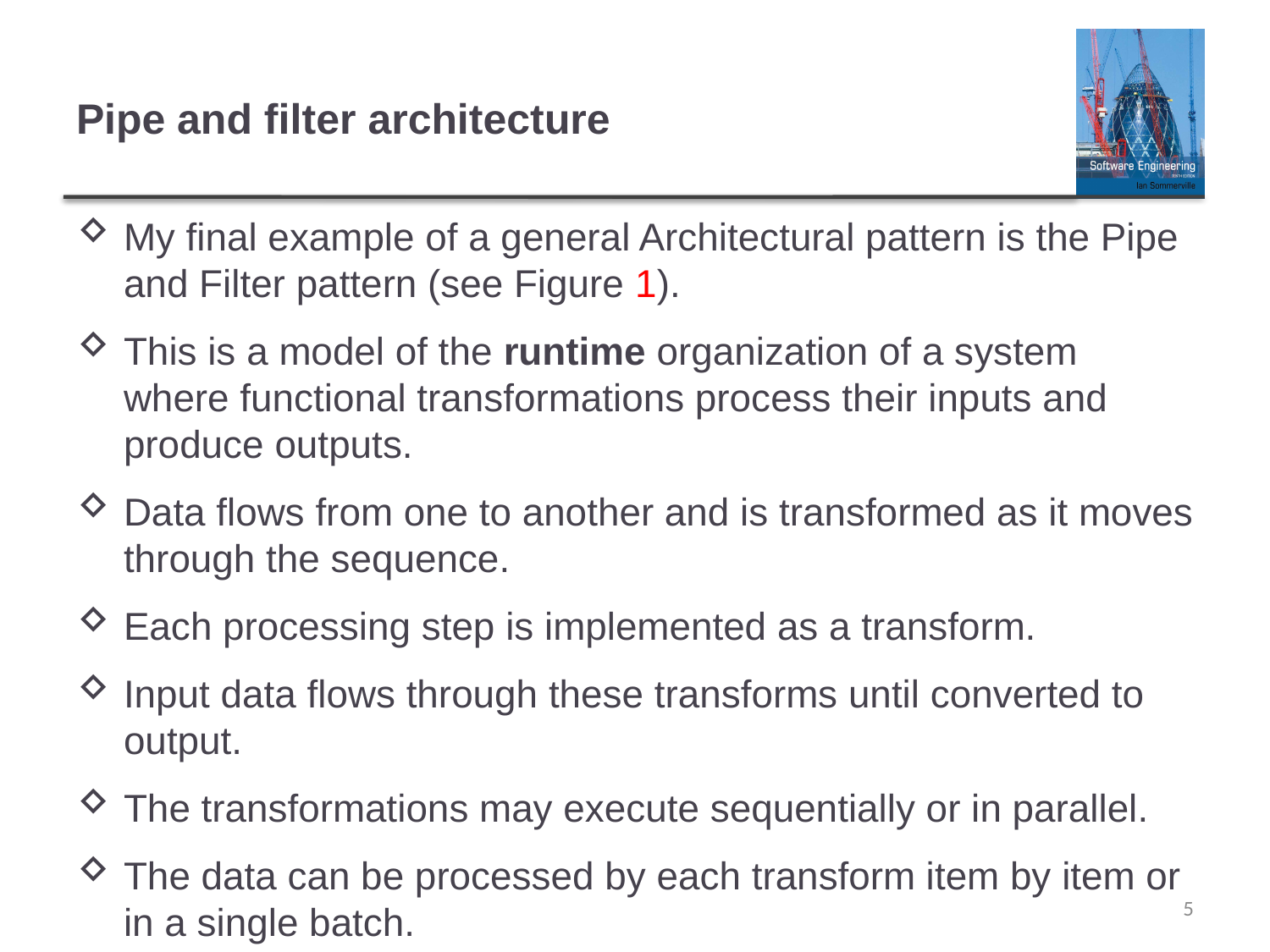

# Pipe and filter architecture
My final example of a general Architectural pattern is the Pipe and Filter pattern (see Figure 1).
This is a model of the runtime organization of a system where functional transformations process their inputs and produce outputs.
Data flows from one to another and is transformed as it moves through the sequence.
Each processing step is implemented as a transform.
Input data flows through these transforms until converted to output.
The transformations may execute sequentially or in parallel.
The data can be processed by each transform item by item or in a single batch.
5